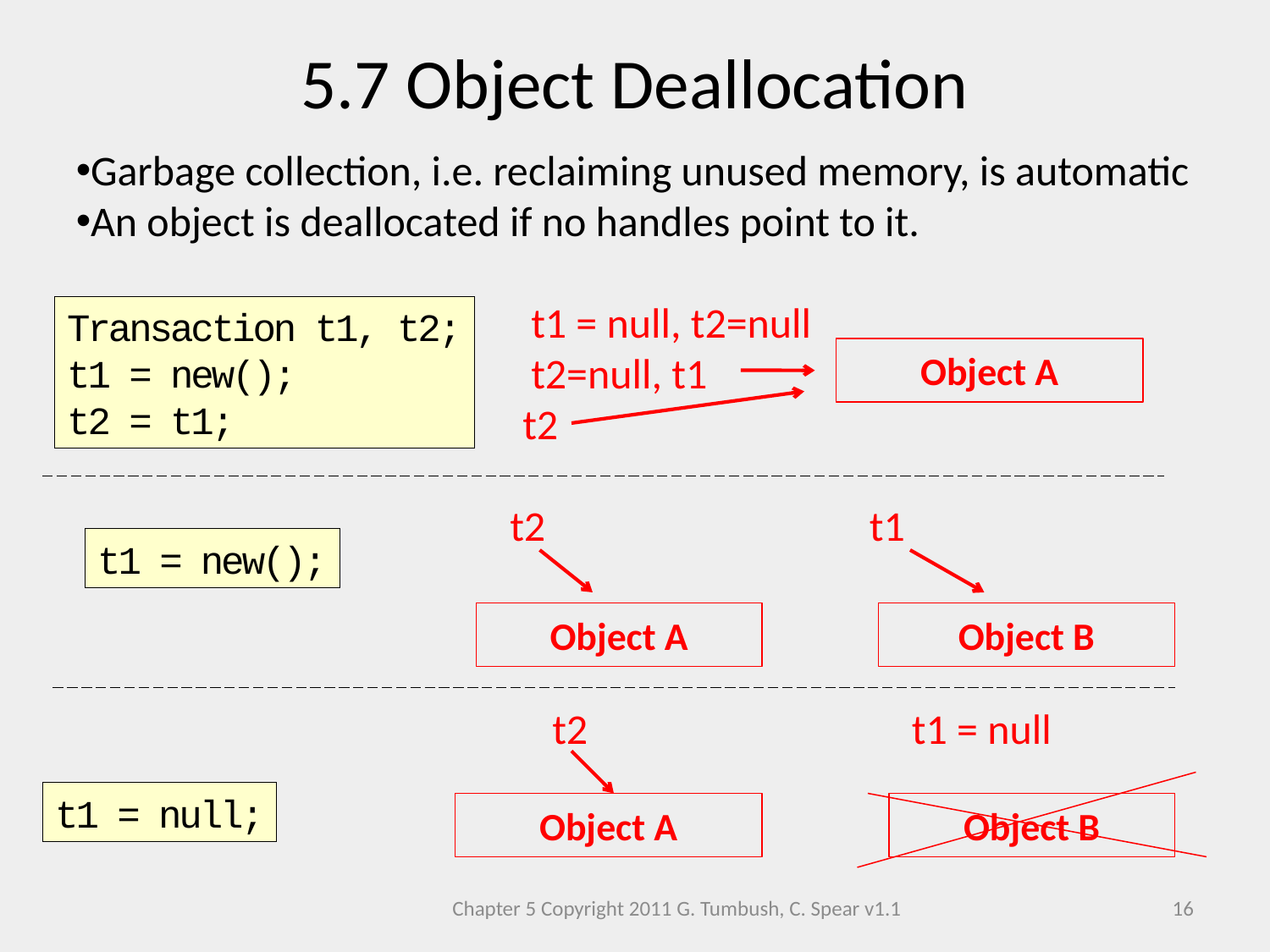

5.7 Object Deallocation
Garbage collection, i.e. reclaiming unused memory, is automatic
An object is deallocated if no handles point to it.

                                           t1 = null, t2=null
                                           t2=null, t1
                                           t2

                                         t2                                  t1

                                             t2                                  t1 = null
Transaction t1, t2;
t1 = new();
t2 = t1;
Object A
t1 = new();
Object A
Object B
t1 = null;
Object A
Object B
Chapter 5 Copyright 2011 G. Tumbush, C. Spear v1.1
16